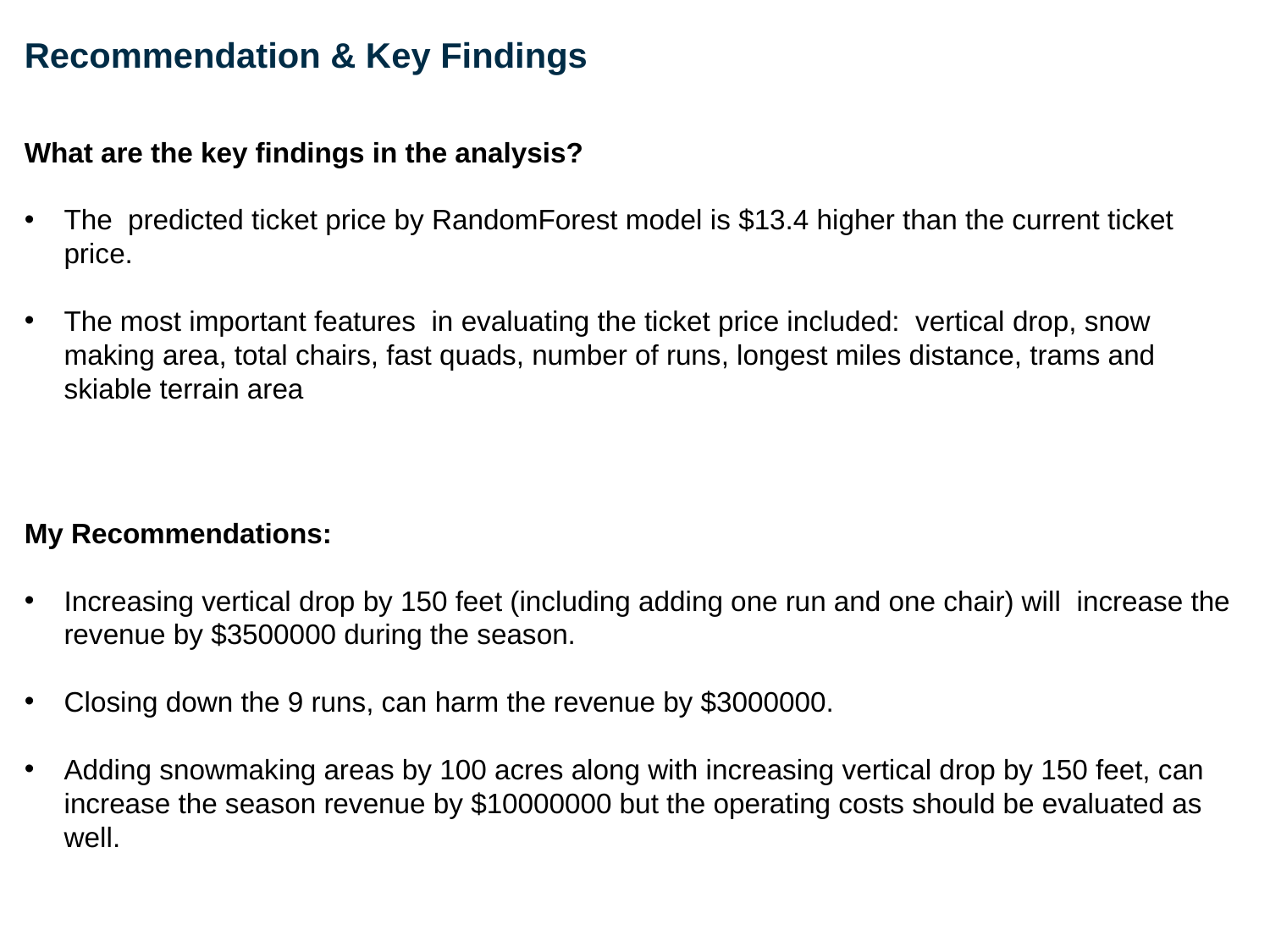

# Recommendation & Key Findings
What are the key findings in the analysis?

The  predicted ticket price by RandomForest model is $13.4 higher than the current ticket price.

The most important features  in evaluating the ticket price included:  vertical drop, snow making area, total chairs, fast quads, number of runs, longest miles distance, trams and skiable terrain area

My Recommendations:

Increasing vertical drop by 150 feet (including adding one run and one chair) will  increase the revenue by $3500000 during the season.

Closing down the 9 runs, can harm the revenue by $3000000.

Adding snowmaking areas by 100 acres along with increasing vertical drop by 150 feet, can increase the season revenue by $10000000 but the operating costs should be evaluated as well.